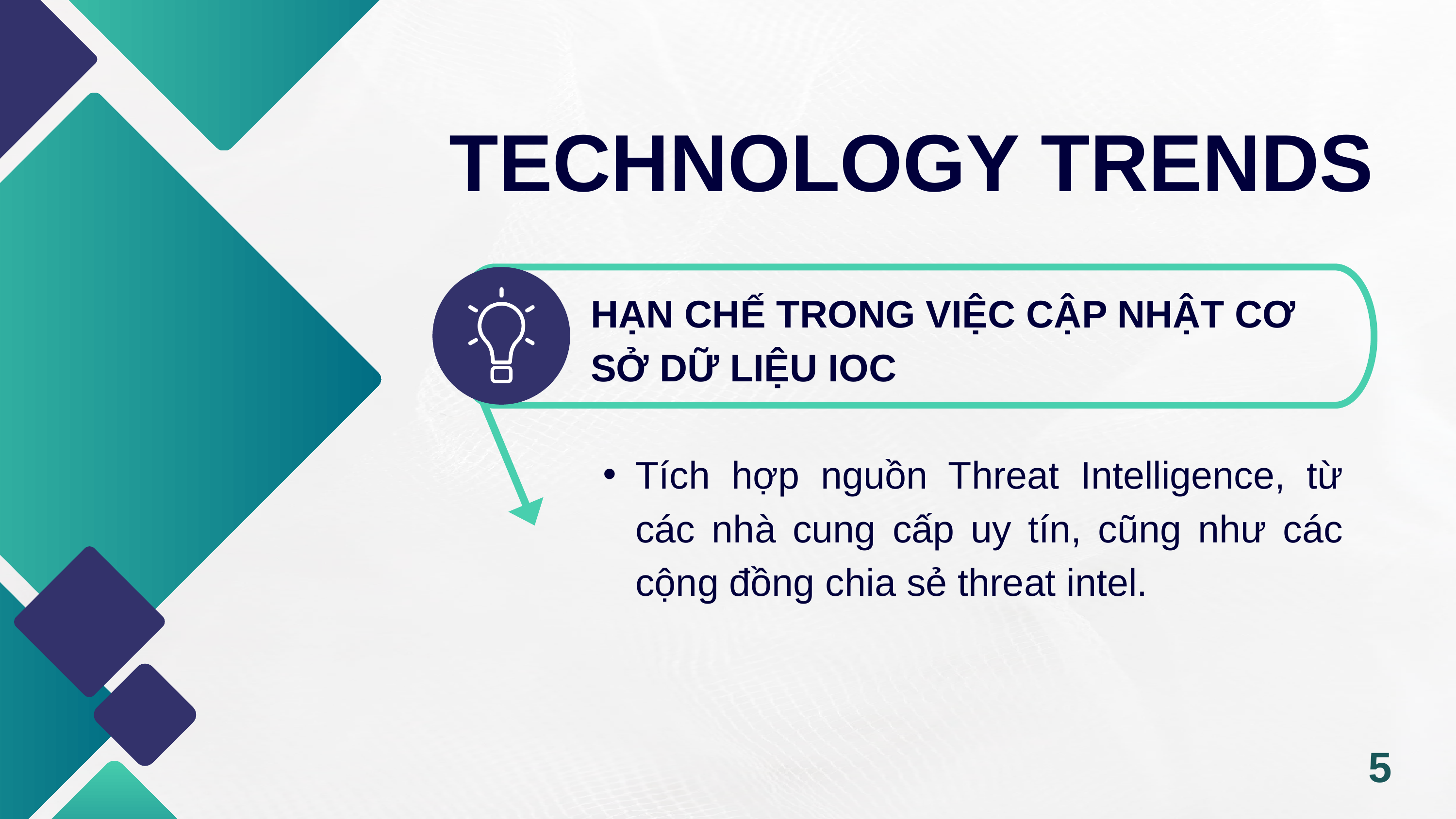

TECHNOLOGY TRENDS

HẠN CHẾ TRONG VIỆC CẬP NHẬT CƠ SỞ DỮ LIỆU IOC

Tích hợp nguồn Threat Intelligence, từ các nhà cung cấp uy tín, cũng như các cộng đồng chia sẻ threat intel.

5